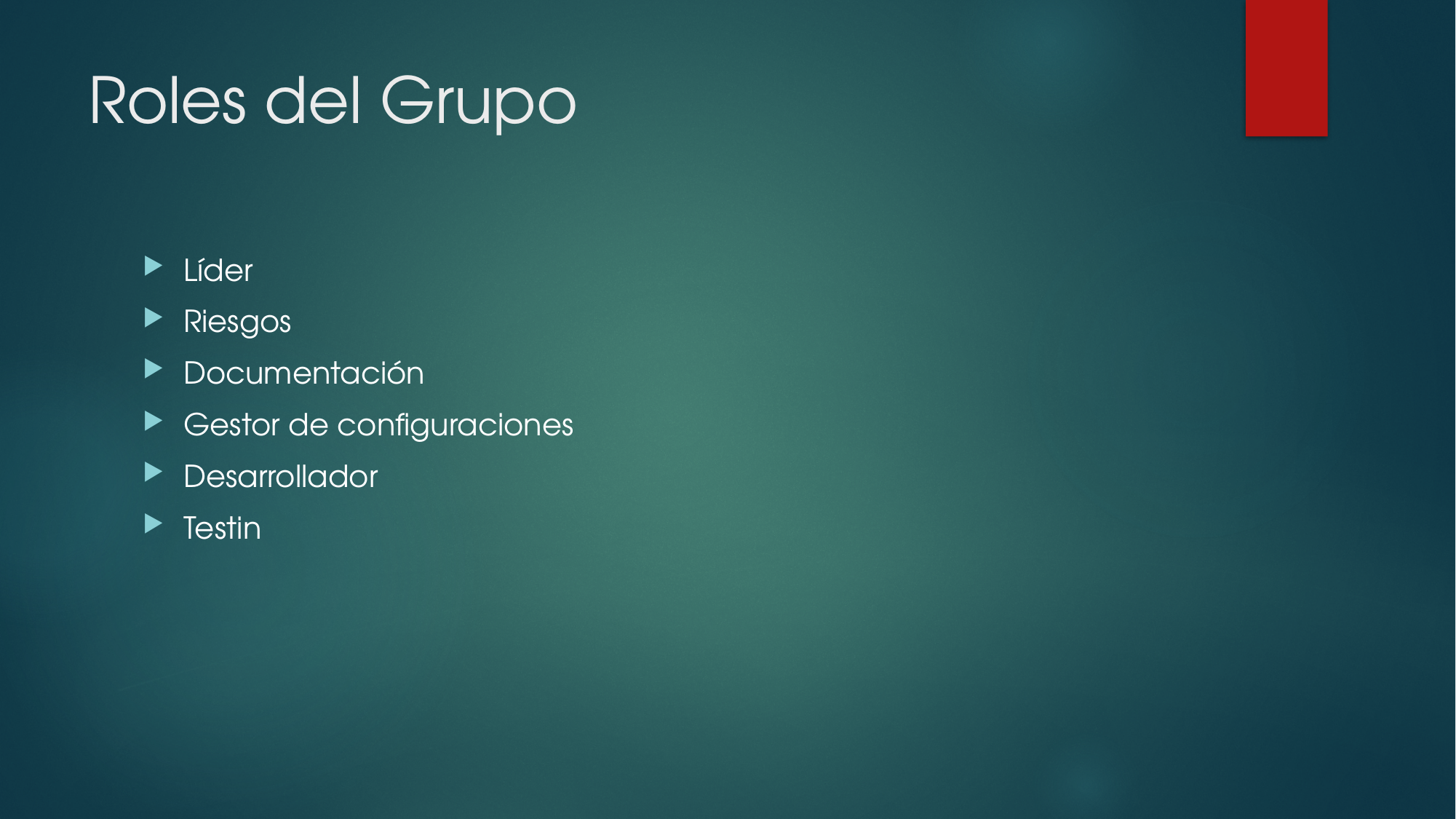

# Roles del Grupo
Líder
Riesgos
Documentación
Gestor de configuraciones
Desarrollador
Testin